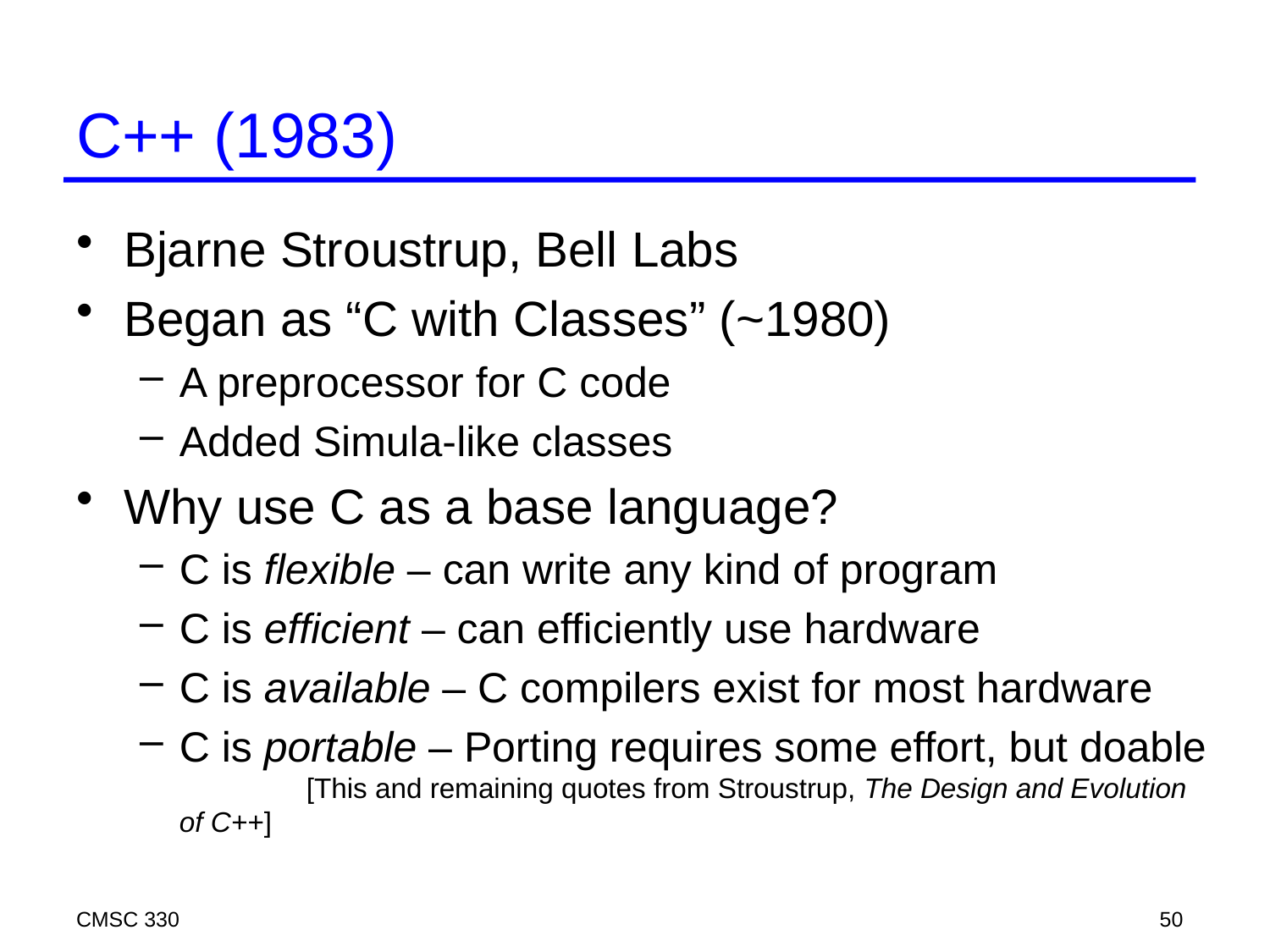

# C++ (1983)
Bjarne Stroustrup, Bell Labs
Began as “C with Classes” (~1980)
A preprocessor for C code
Added Simula-like classes
Why use C as a base language?
C is flexible – can write any kind of program
C is efficient – can efficiently use hardware
C is available – C compilers exist for most hardware
C is portable – Porting requires some effort, but doable
	[This and remaining quotes from Stroustrup, The Design and Evolution of C++]
CMSC 330
50